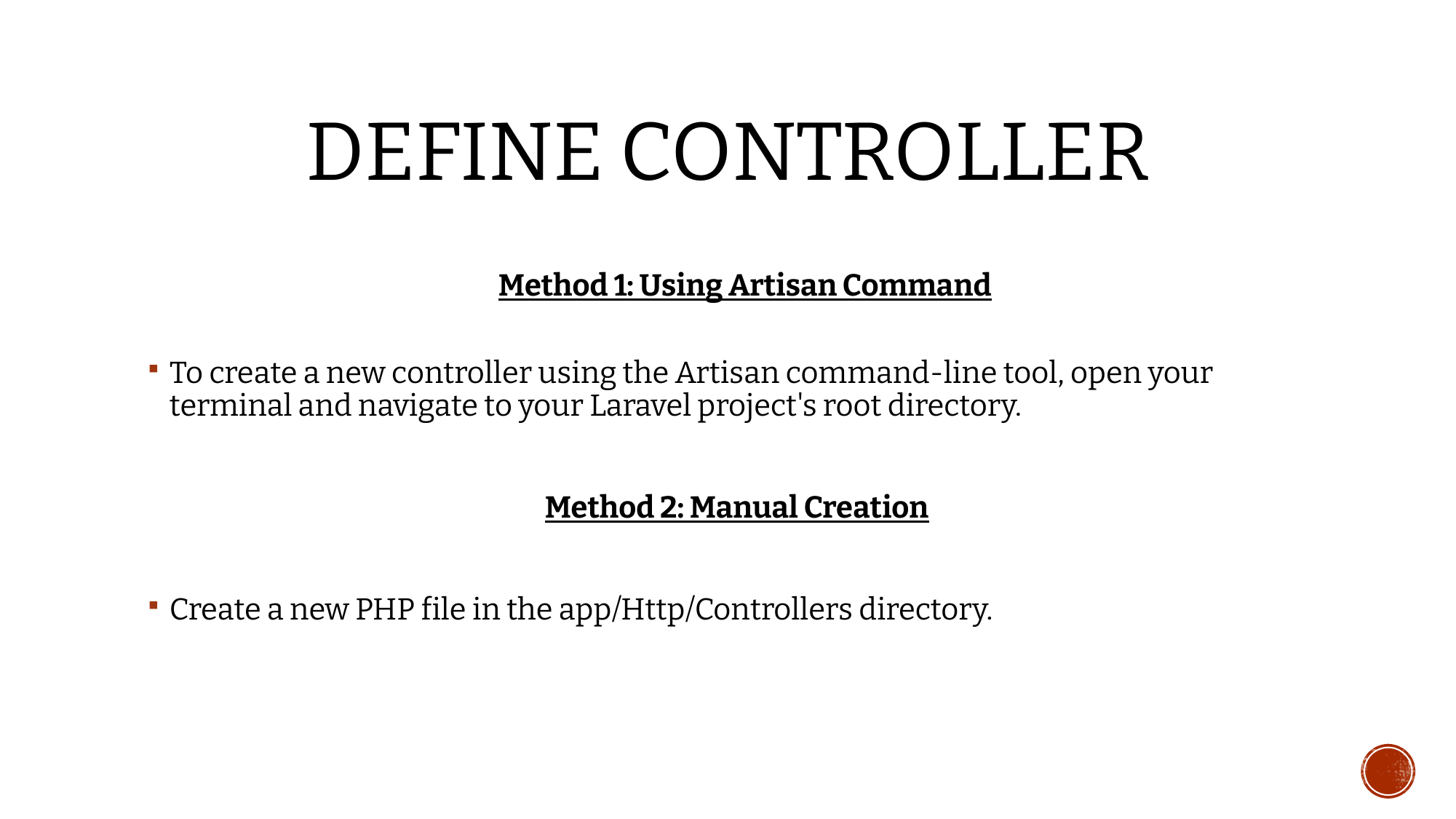

# Define Controller
   Method 1: Using Artisan Command
To create a new controller using the Artisan command-line tool, open your terminal and navigate to your Laravel project's root directory.

Method 2: Manual Creation

Create a new PHP file in the app/Http/Controllers directory.